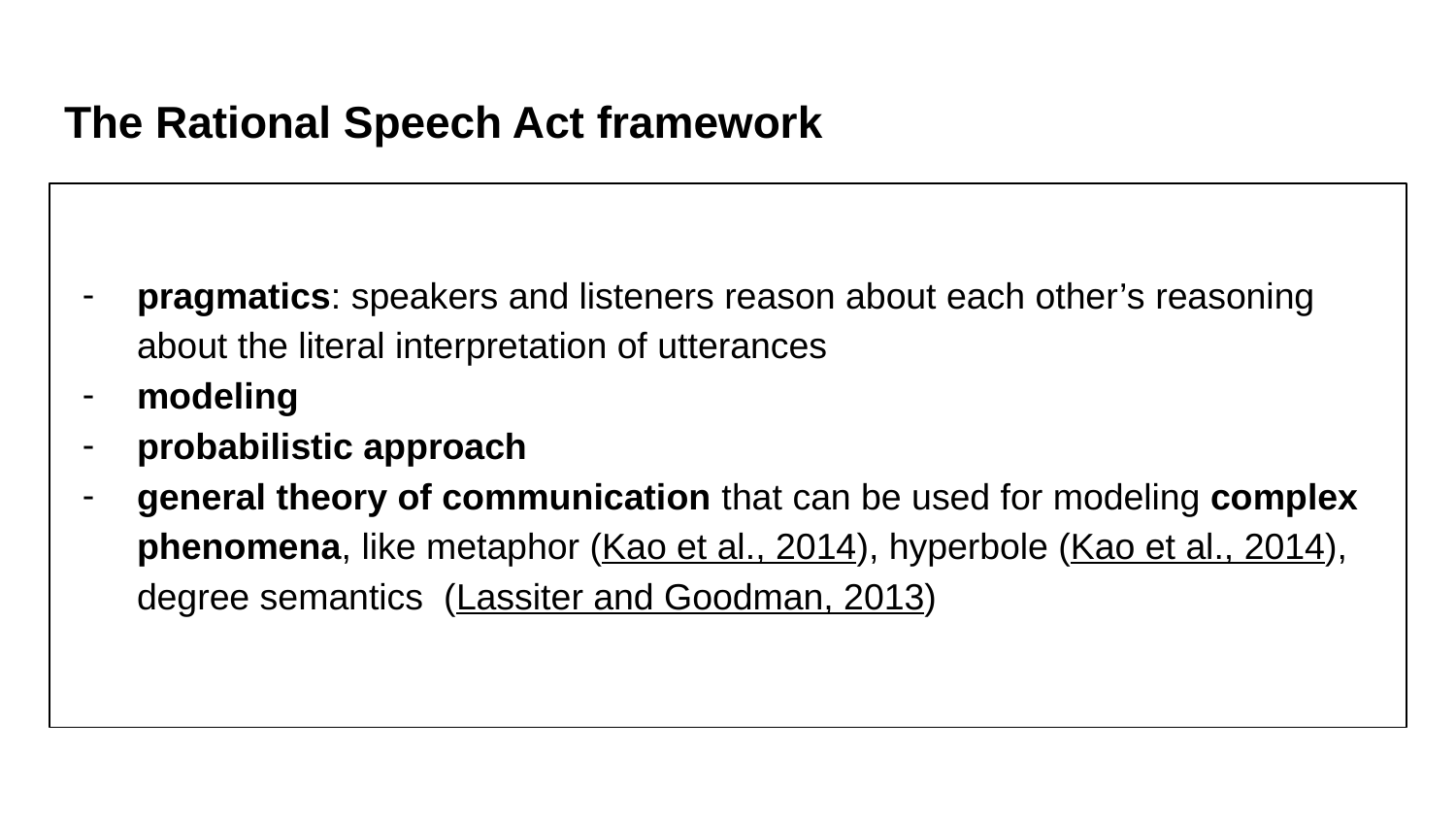

# The Rational Speech Act framework

pragmatics: speakers and listeners reason about each other’s reasoning about the literal interpretation of utterances
modeling
probabilistic approach
general theory of communication that can be used for modeling complex phenomena, like metaphor (Kao et al., 2014), hyperbole (Kao et al., 2014), degree semantics  (Lassiter and Goodman, 2013)